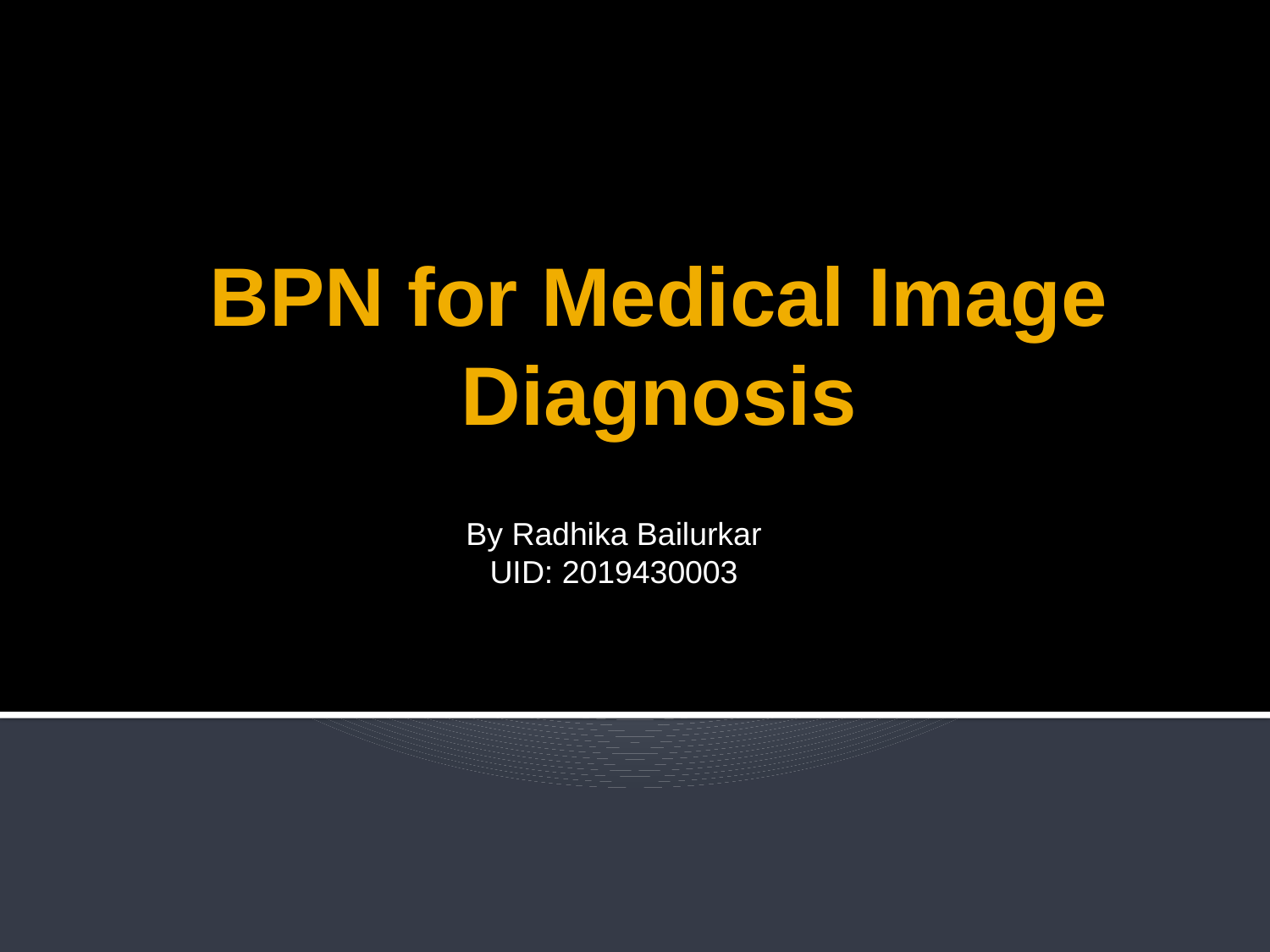

# BPN for Medical Image Diagnosis

By Radhika Bailurkar
UID: 2019430003